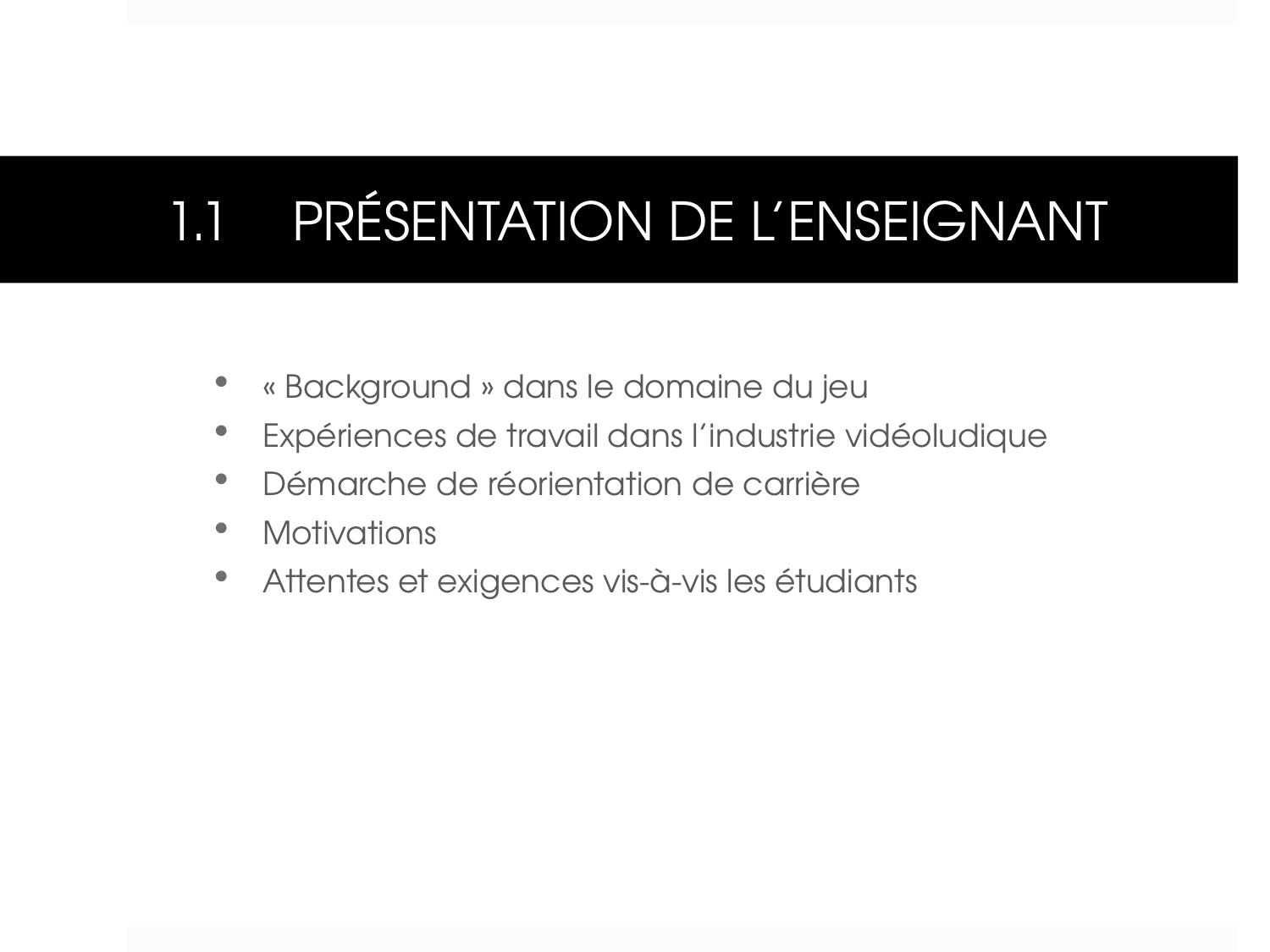

# 1.1	Présentation de L’enseignant
« Background » dans le domaine du jeu
Expériences de travail dans l’industrie vidéoludique
Démarche de réorientation de carrière
Motivations
Attentes et exigences vis-à-vis les étudiants